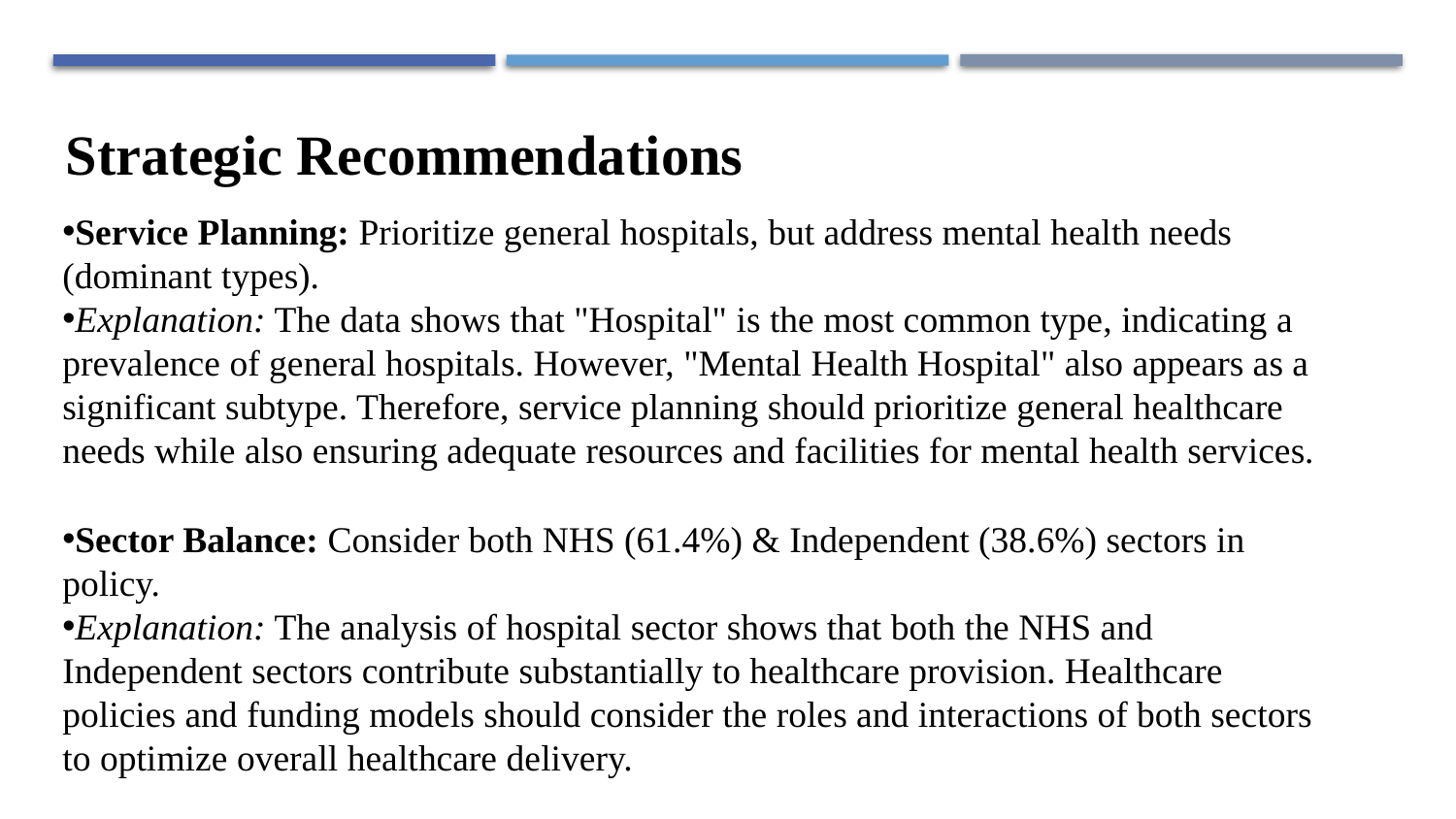

Strategic Recommendations
Service Planning: Prioritize general hospitals, but address mental health needs (dominant types).
Explanation: The data shows that "Hospital" is the most common type, indicating a prevalence of general hospitals. However, "Mental Health Hospital" also appears as a significant subtype. Therefore, service planning should prioritize general healthcare needs while also ensuring adequate resources and facilities for mental health services.
Sector Balance: Consider both NHS (61.4%) & Independent (38.6%) sectors in policy.
Explanation: The analysis of hospital sector shows that both the NHS and Independent sectors contribute substantially to healthcare provision. Healthcare policies and funding models should consider the roles and interactions of both sectors to optimize overall healthcare delivery.